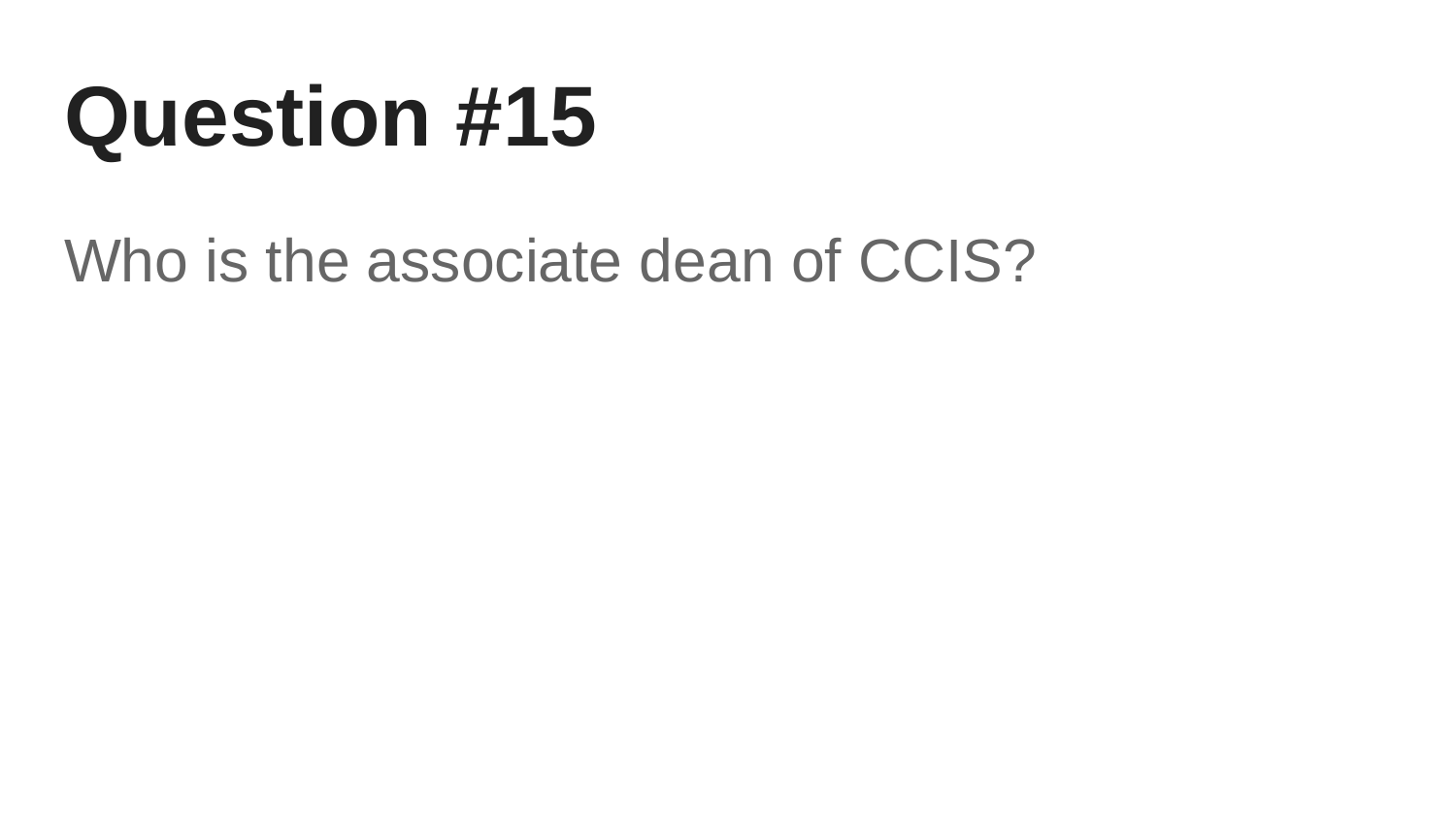

# Question #15
Who is the associate dean of CCIS?